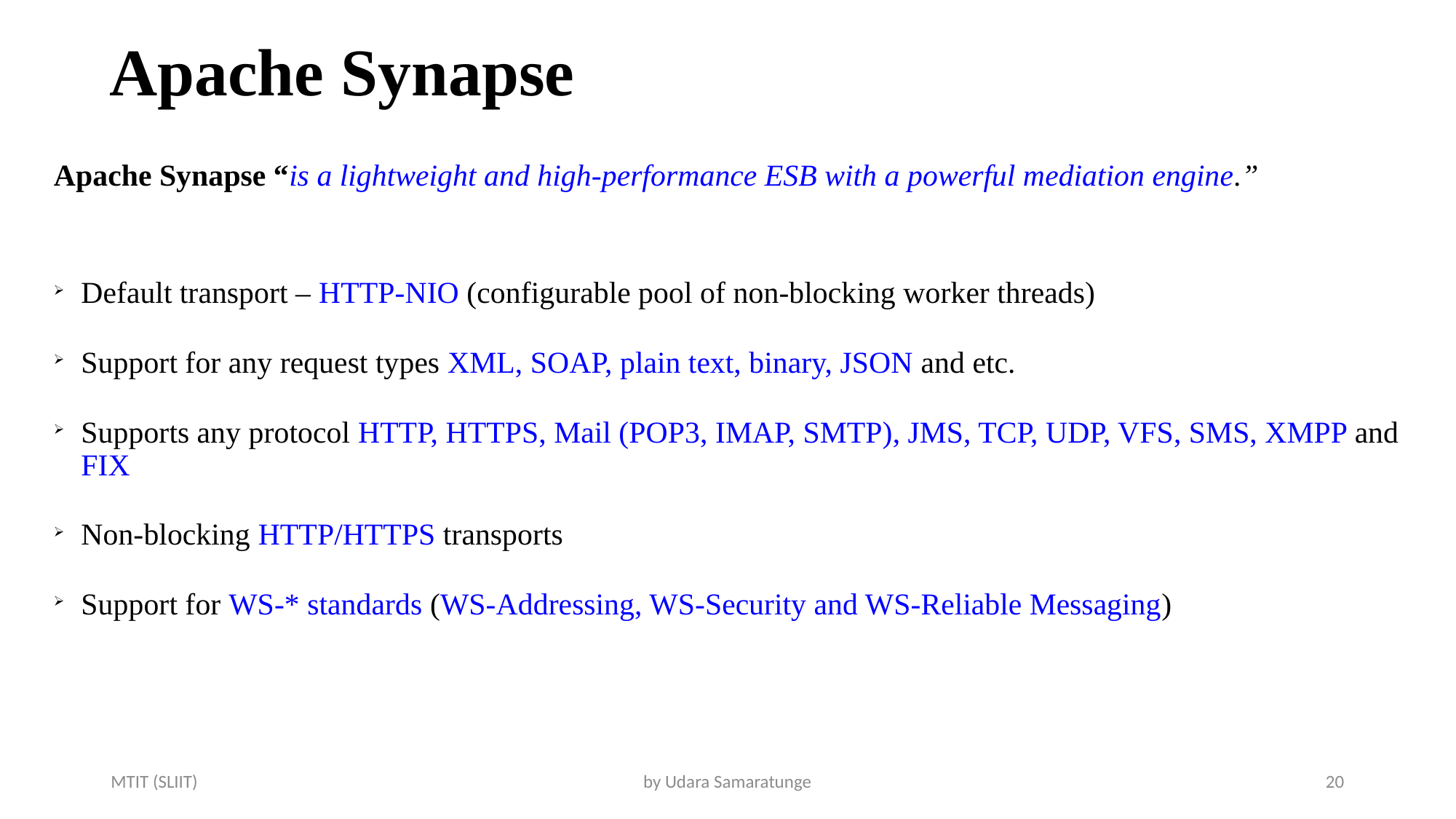

# Apache Synapse
Apache Synapse “is a lightweight and high-performance ESB with a powerful mediation engine.”

Default transport – HTTP-NIO (configurable pool of non-blocking worker threads)
Support for any request types XML, SOAP, plain text, binary, JSON and etc.
Supports any protocol HTTP, HTTPS, Mail (POP3, IMAP, SMTP), JMS, TCP, UDP, VFS, SMS, XMPP and FIX
Non-blocking HTTP/HTTPS transports
Support for WS-* standards (WS-Addressing, WS-Security and WS-Reliable Messaging)

MTIT (SLIIT)
by Udara Samaratunge
20